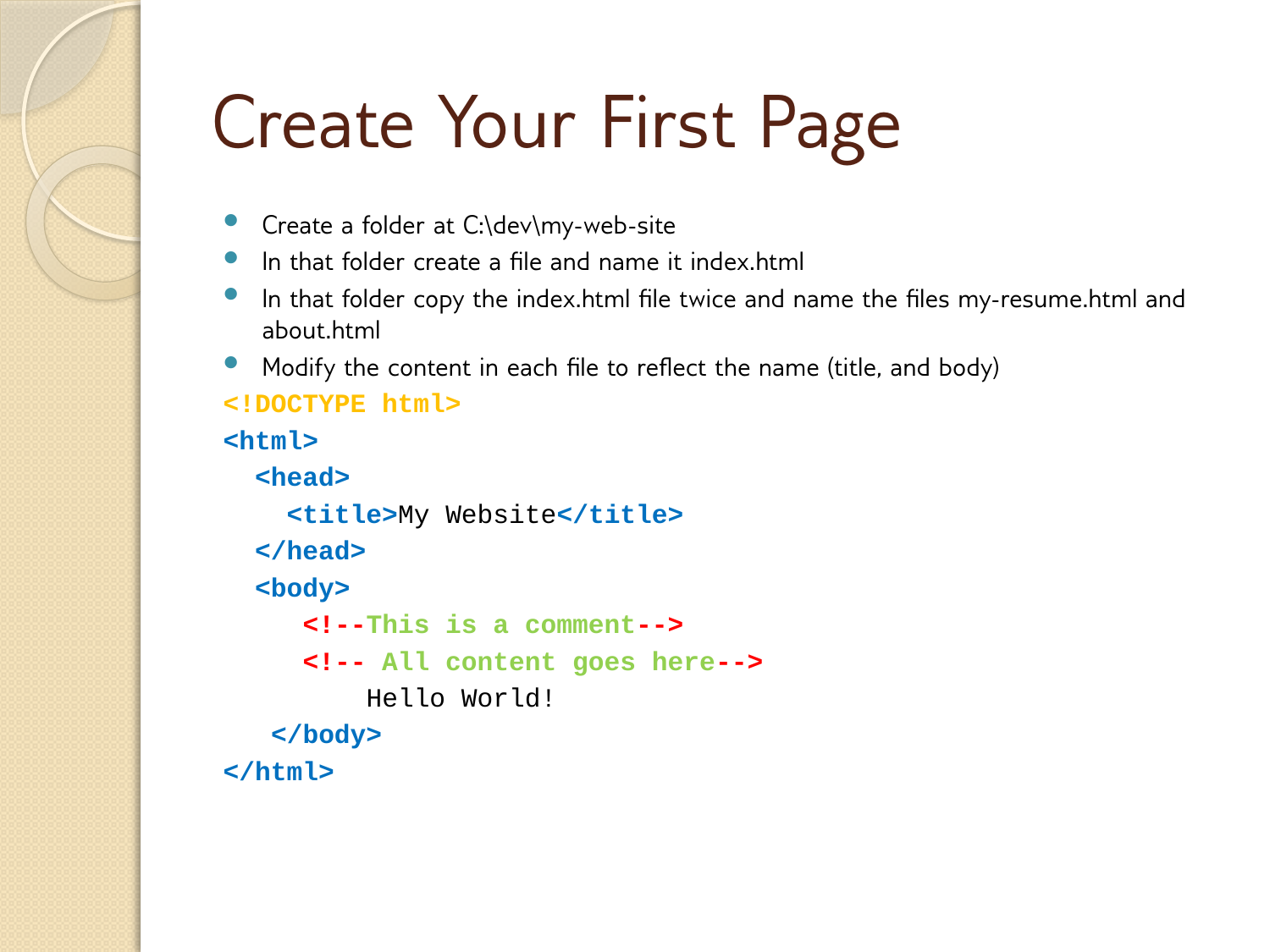

# Create Your First Page
Create a folder at C:\dev\my-web-site
In that folder create a file and name it index.html
In that folder copy the index.html file twice and name the files my-resume.html and about.html
Modify the content in each file to reflect the name (title, and body)
<!DOCTYPE html>
<html>
  <head>
    <title>My Website</title>
  </head>
  <body>
     <!--This is a comment-->
     <!-- All content goes here-->
         Hello World!
   </body>
</html>